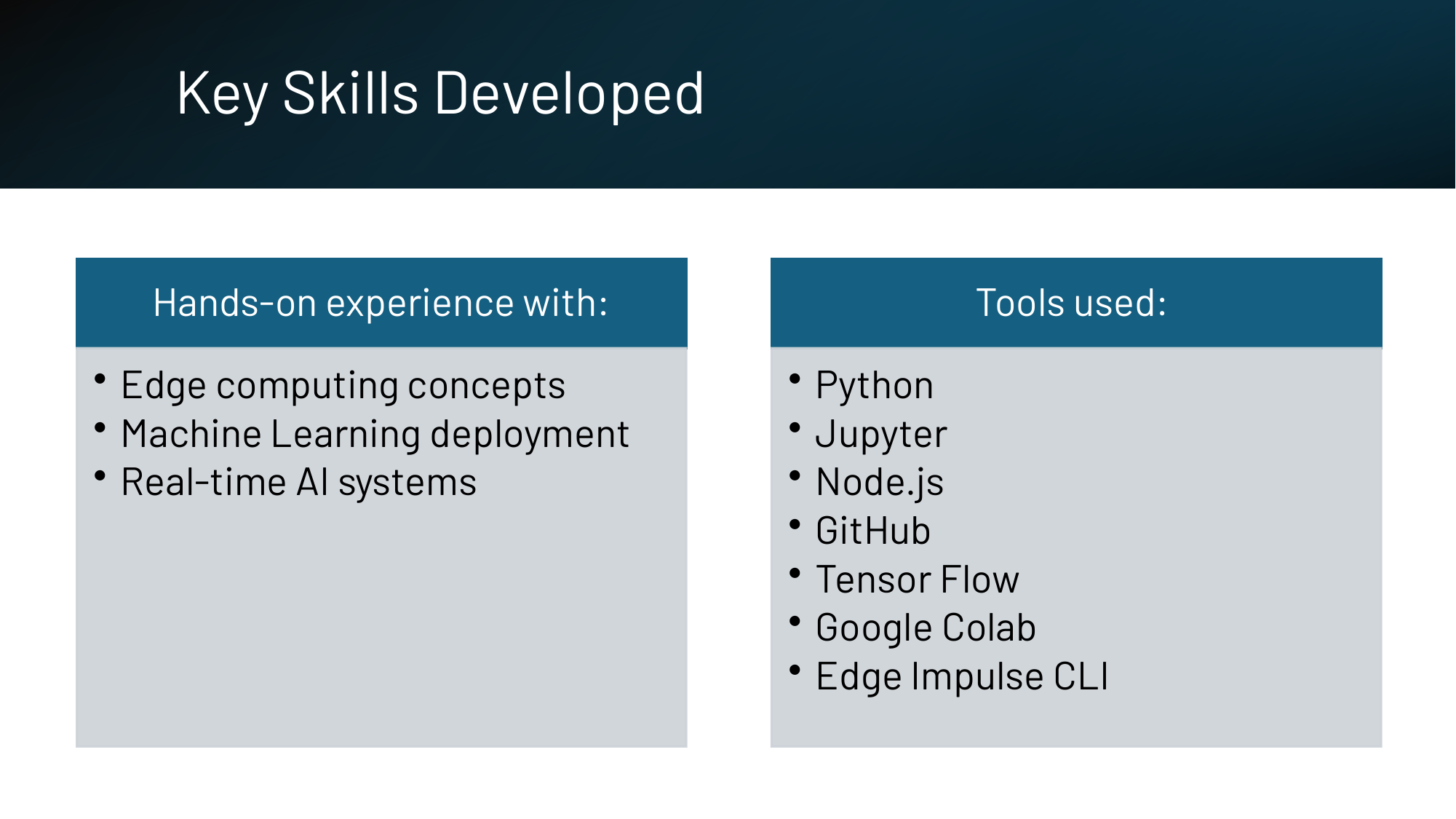

# Key Skills Developed
Hands-on experience with:
Edge computing concepts
Machine Learning deployment
Real-time AI systems
Tools used:
Python
Jupyter
Node.js
GitHub
Tensor Flow
Google Colab
Edge Impulse CLI